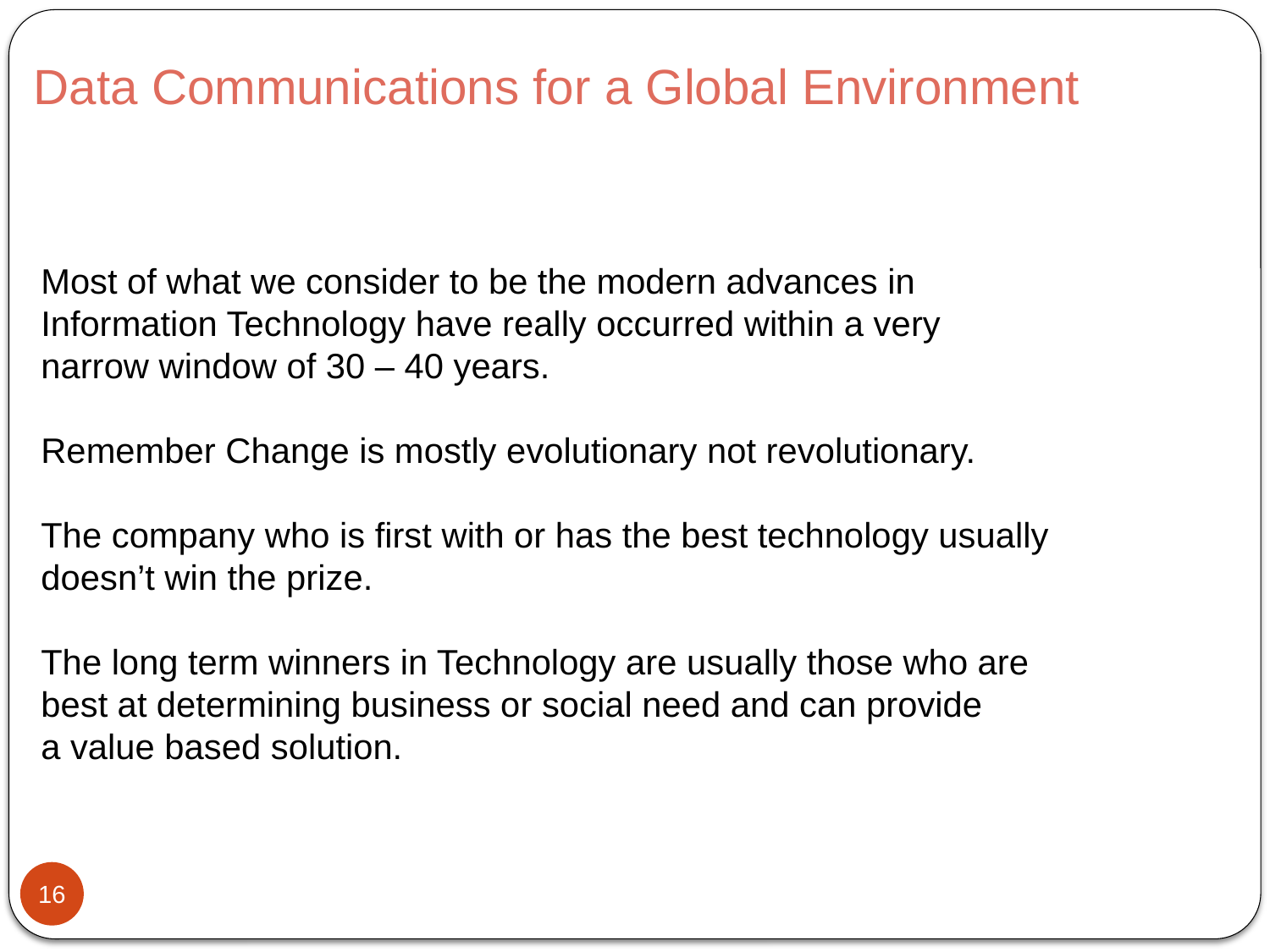

# Data Communications for a Global Environment
Most of what we consider to be the modern advances in
Information Technology have really occurred within a very
narrow window of 30 – 40 years.

Remember Change is mostly evolutionary not revolutionary.

The company who is first with or has the best technology usually
doesn’t win the prize.

The long term winners in Technology are usually those who are
best at determining business or social need and can provide
a value based solution.
16